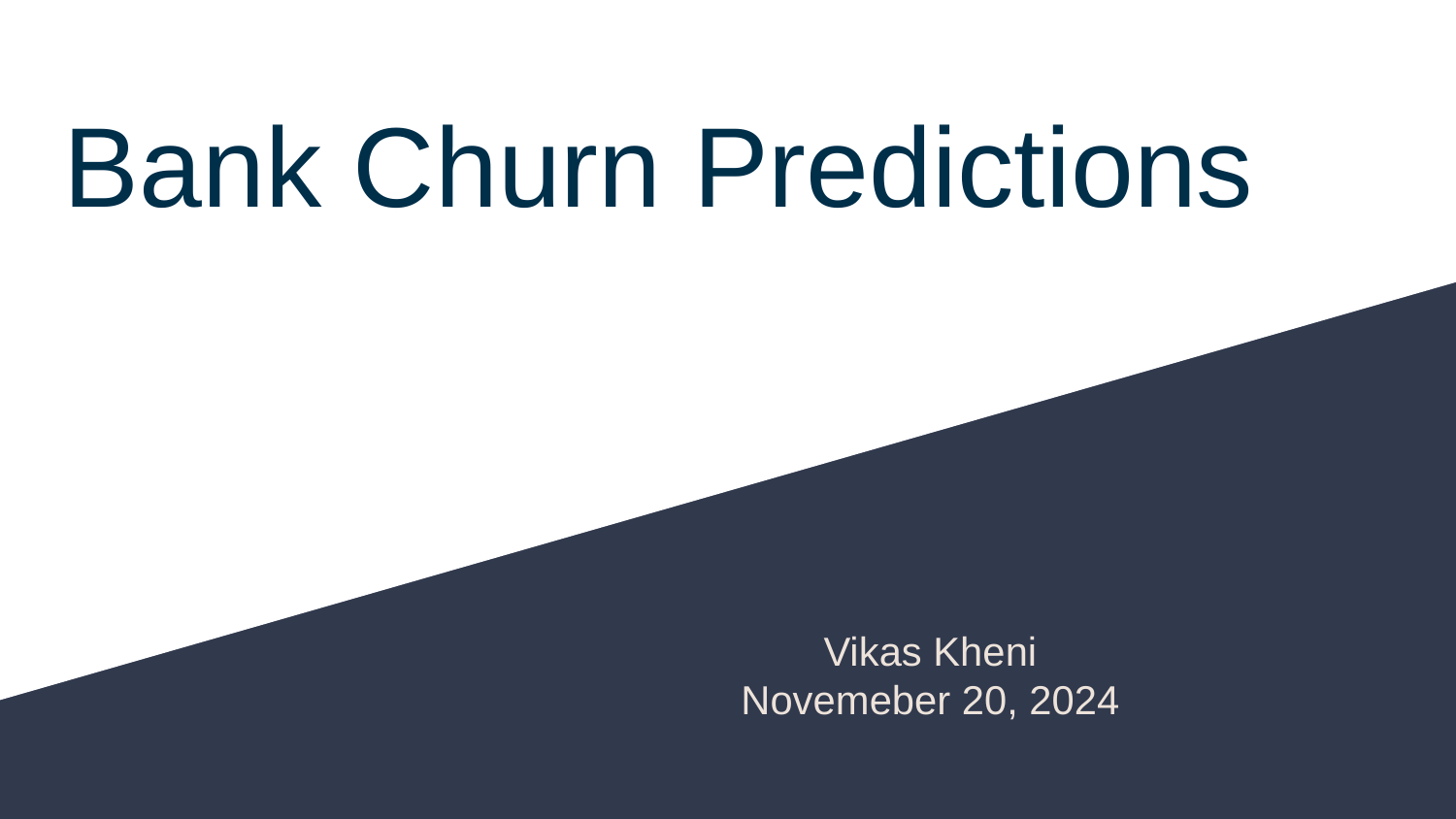

# Bank Churn Predictions
Vikas Kheni
Novemeber 20, 2024